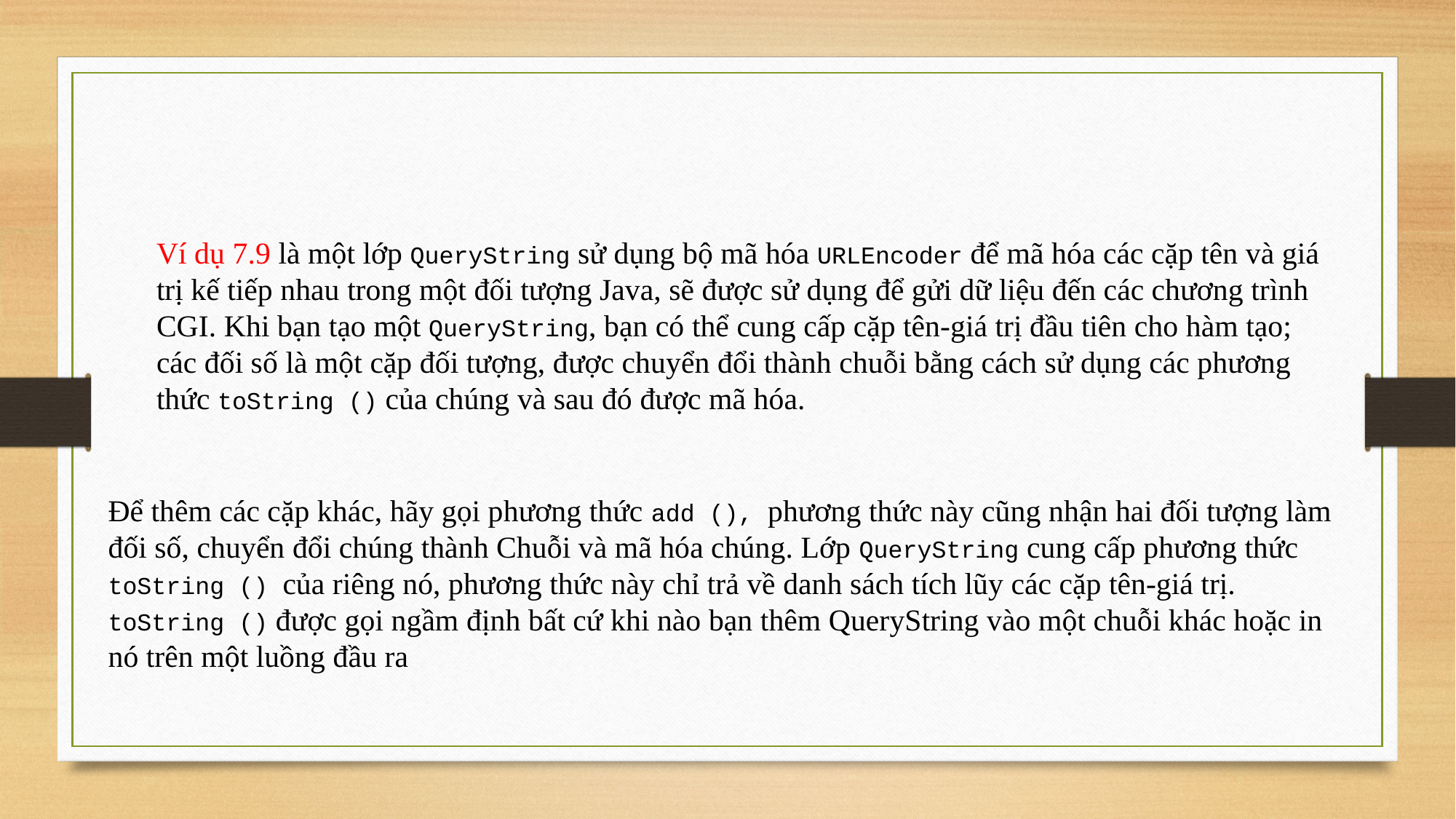

Ví dụ 7.9 là một lớp QueryString sử dụng bộ mã hóa URLEncoder để mã hóa các cặp tên và giá trị kế tiếp nhau trong một đối tượng Java, sẽ được sử dụng để gửi dữ liệu đến các chương trình CGI. Khi bạn tạo một QueryString, bạn có thể cung cấp cặp tên-giá trị đầu tiên cho hàm tạo; các đối số là một cặp đối tượng, được chuyển đổi thành chuỗi bằng cách sử dụng các phương thức toString () của chúng và sau đó được mã hóa.
Để thêm các cặp khác, hãy gọi phương thức add (), phương thức này cũng nhận hai đối tượng làm đối số, chuyển đổi chúng thành Chuỗi và mã hóa chúng. Lớp QueryString cung cấp phương thức toString () của riêng nó, phương thức này chỉ trả về danh sách tích lũy các cặp tên-giá trị. toString () được gọi ngầm định bất cứ khi nào bạn thêm QueryString vào một chuỗi khác hoặc in nó trên một luồng đầu ra